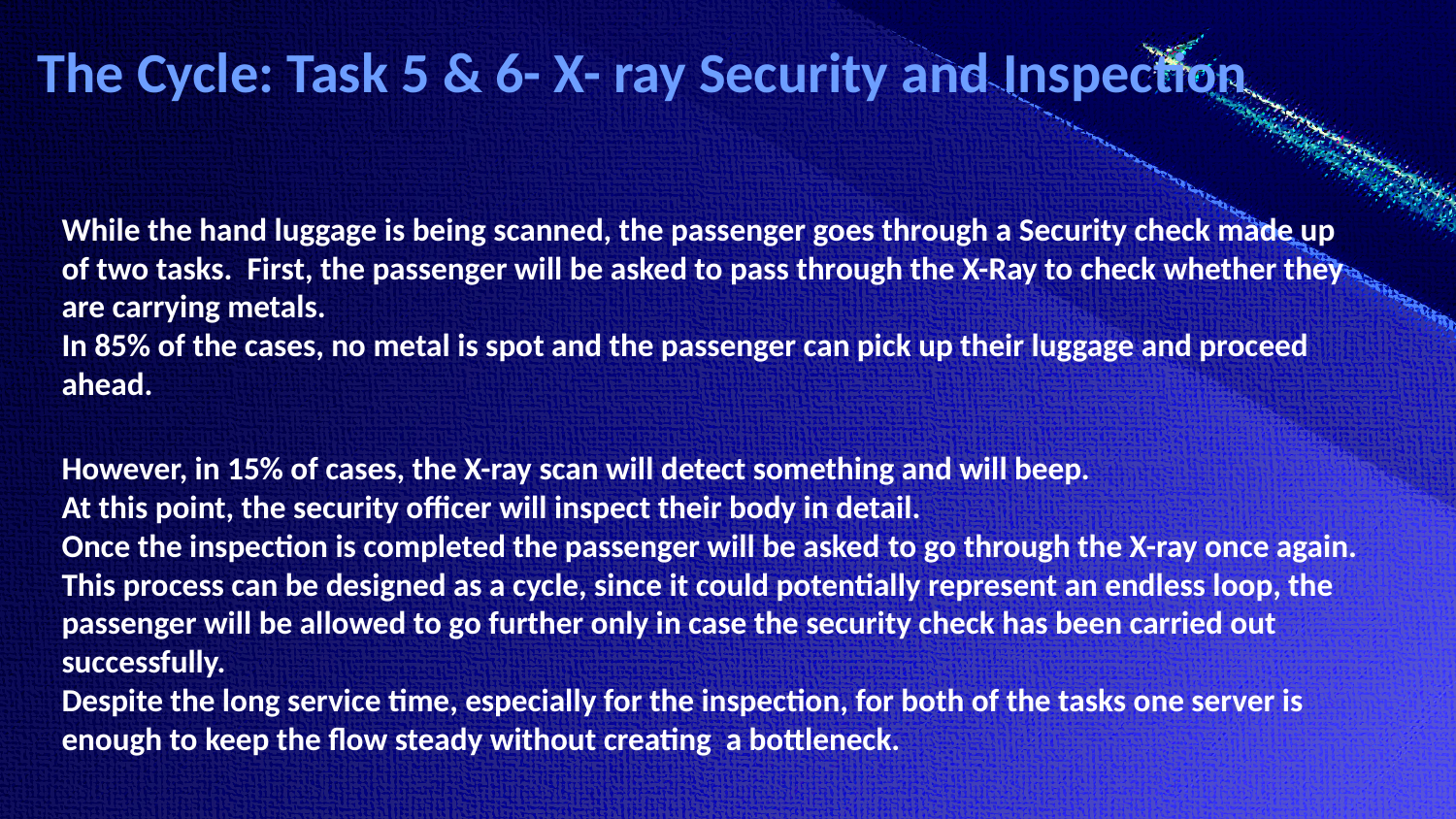

# The Cycle: Task 5 & 6- X- ray Security and Inspection
While the hand luggage is being scanned, the passenger goes through a Security check made up of two tasks.  First, the passenger will be asked to pass through the X-Ray to check whether they are carrying metals.
In 85% of the cases, no metal is spot and the passenger can pick up their luggage and proceed ahead.
However, in 15% of cases, the X-ray scan will detect something and will beep.
At this point, the security officer will inspect their body in detail.
Once the inspection is completed the passenger will be asked to go through the X-ray once again.
This process can be designed as a cycle, since it could potentially represent an endless loop, the passenger will be allowed to go further only in case the security check has been carried out successfully.    
Despite the long service time, especially for the inspection, for both of the tasks one server is enough to keep the flow steady without creating  a bottleneck.